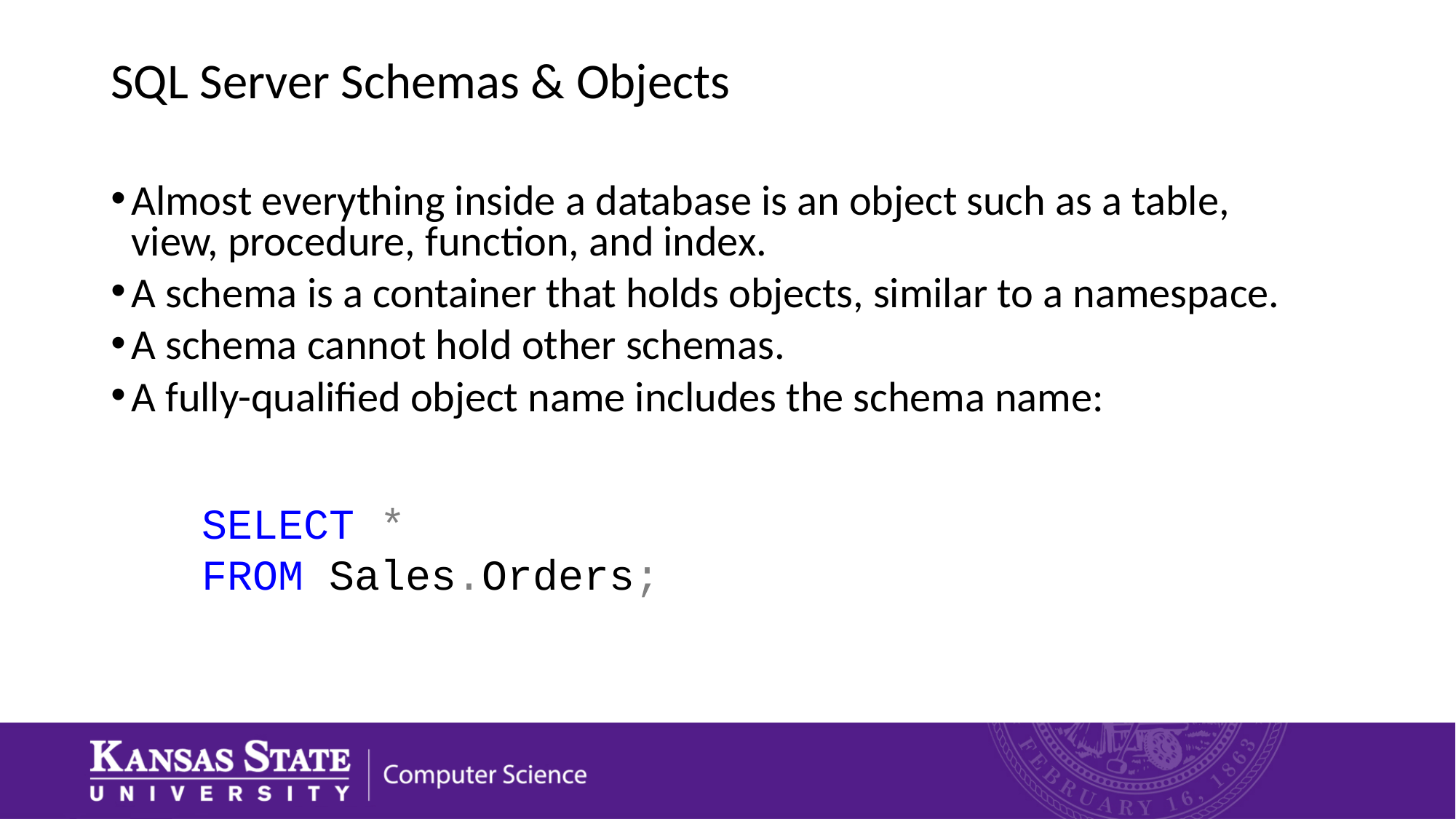

# SQL Server Schemas & Objects
Almost everything inside a database is an object such as a table, view, procedure, function, and index.
A schema is a container that holds objects, similar to a namespace.
A schema cannot hold other schemas.
A fully-qualified object name includes the schema name:

SELECT *
FROM Sales.Orders;